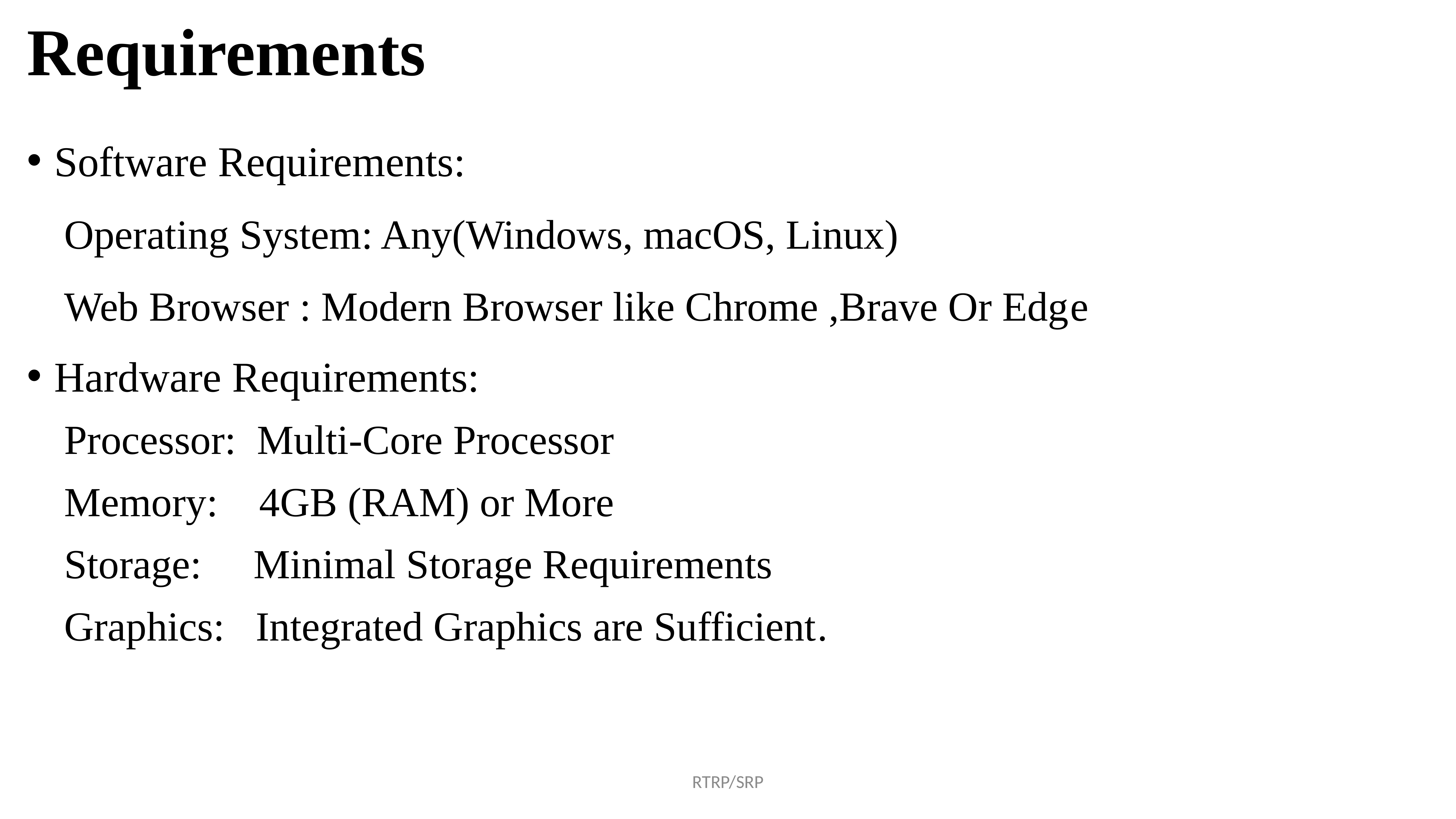

# Requirements
Software Requirements:
Operating System: Any(Windows, macOS, Linux)
Web Browser : Modern Browser like Chrome ,Brave Or Edge
Hardware Requirements:
Processor:  Multi-Core Processor
Memory:    4GB (RAM) or More
Storage:     Minimal Storage Requirements
Graphics:   Integrated Graphics are Sufficient.
RTRP/SRP